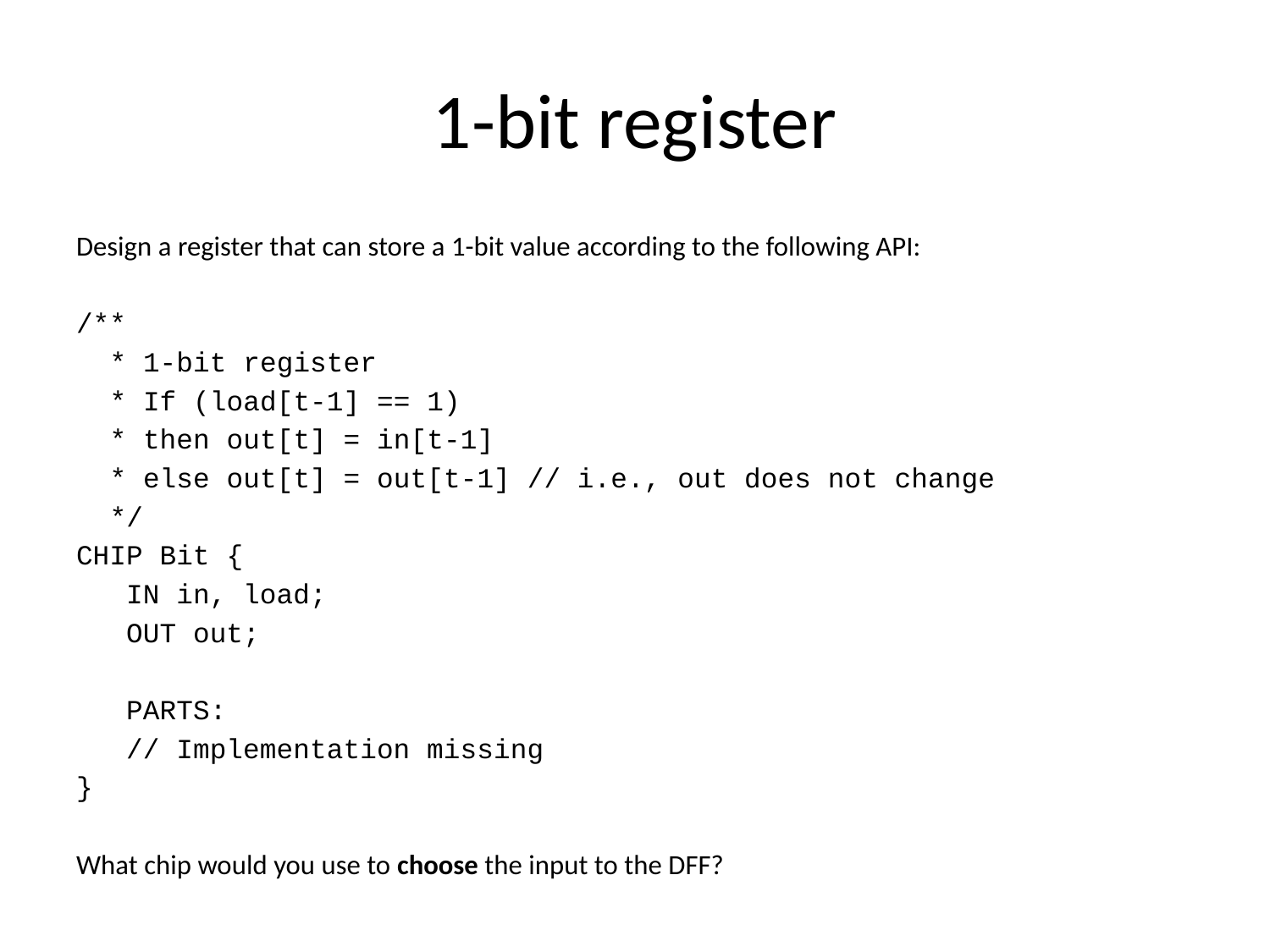

# 1-bit register
Design a register that can store a 1-bit value according to the following API:

/**
  * 1-bit register
  * If (load[t-1] == 1)
  * then out[t] = in[t-1]
  * else out[t] = out[t-1] // i.e., out does not change
  */
CHIP Bit {
   IN in, load;
   OUT out;

   PARTS:
   // Implementation missing
}

What chip would you use to choose the input to the DFF?